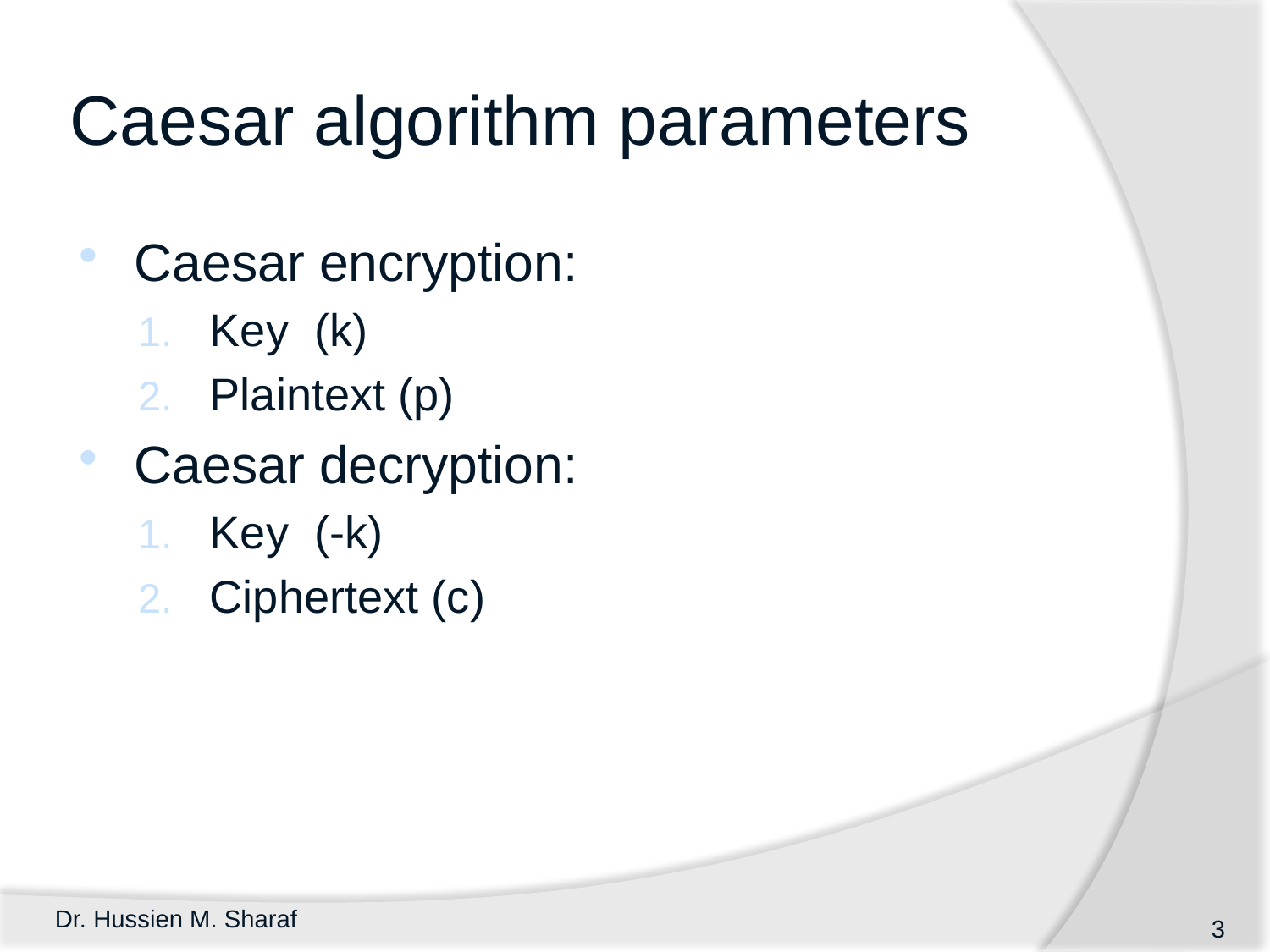

# Caesar algorithm parameters
Caesar encryption:
Key  (k)
Plaintext (p)
Caesar decryption:
Key  (-k)
Ciphertext (c)

Dr. Hussien M. Sharaf
3